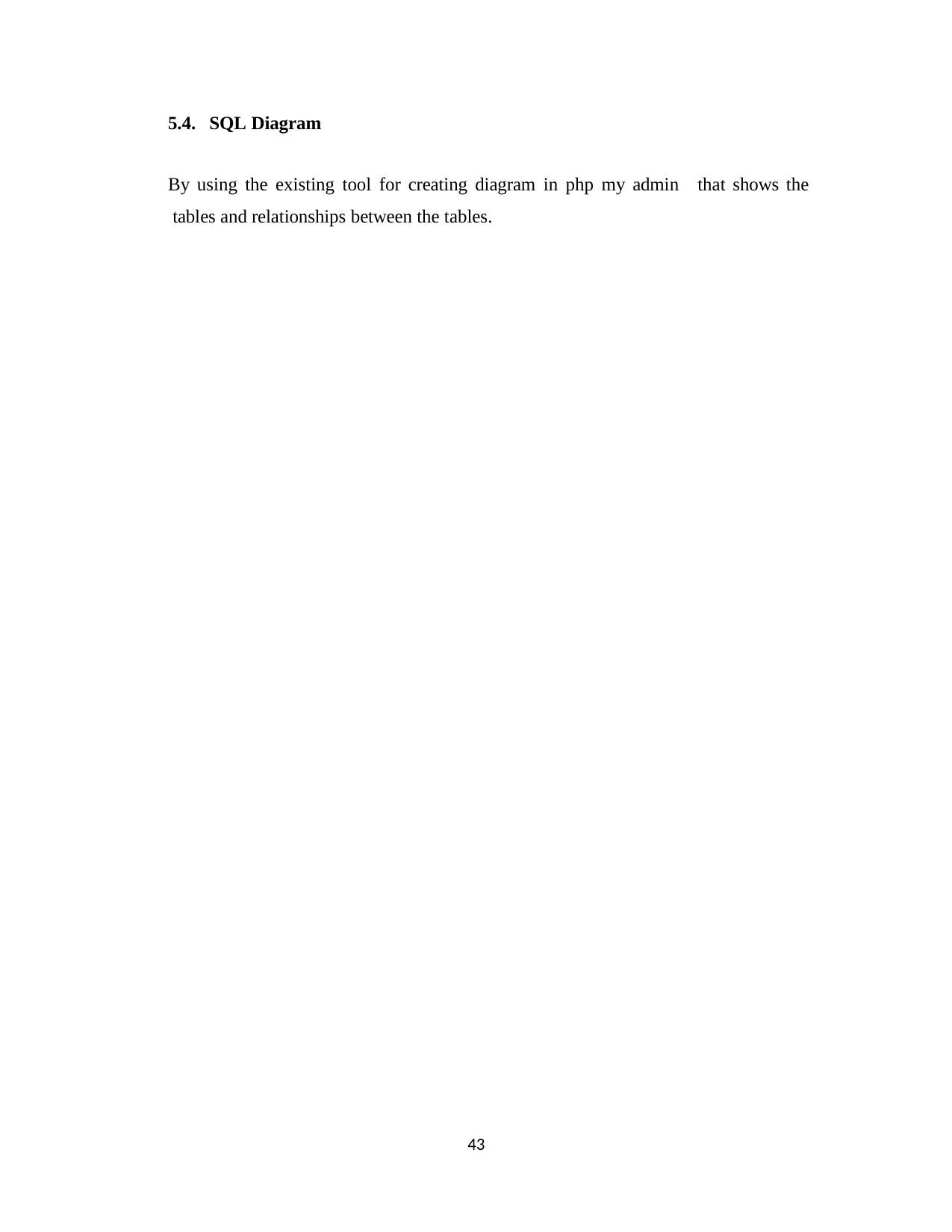

5.4. SQL Diagram

By using the existing tool for creating diagram in php my admin	that shows the  tables and relationships between the tables.
43